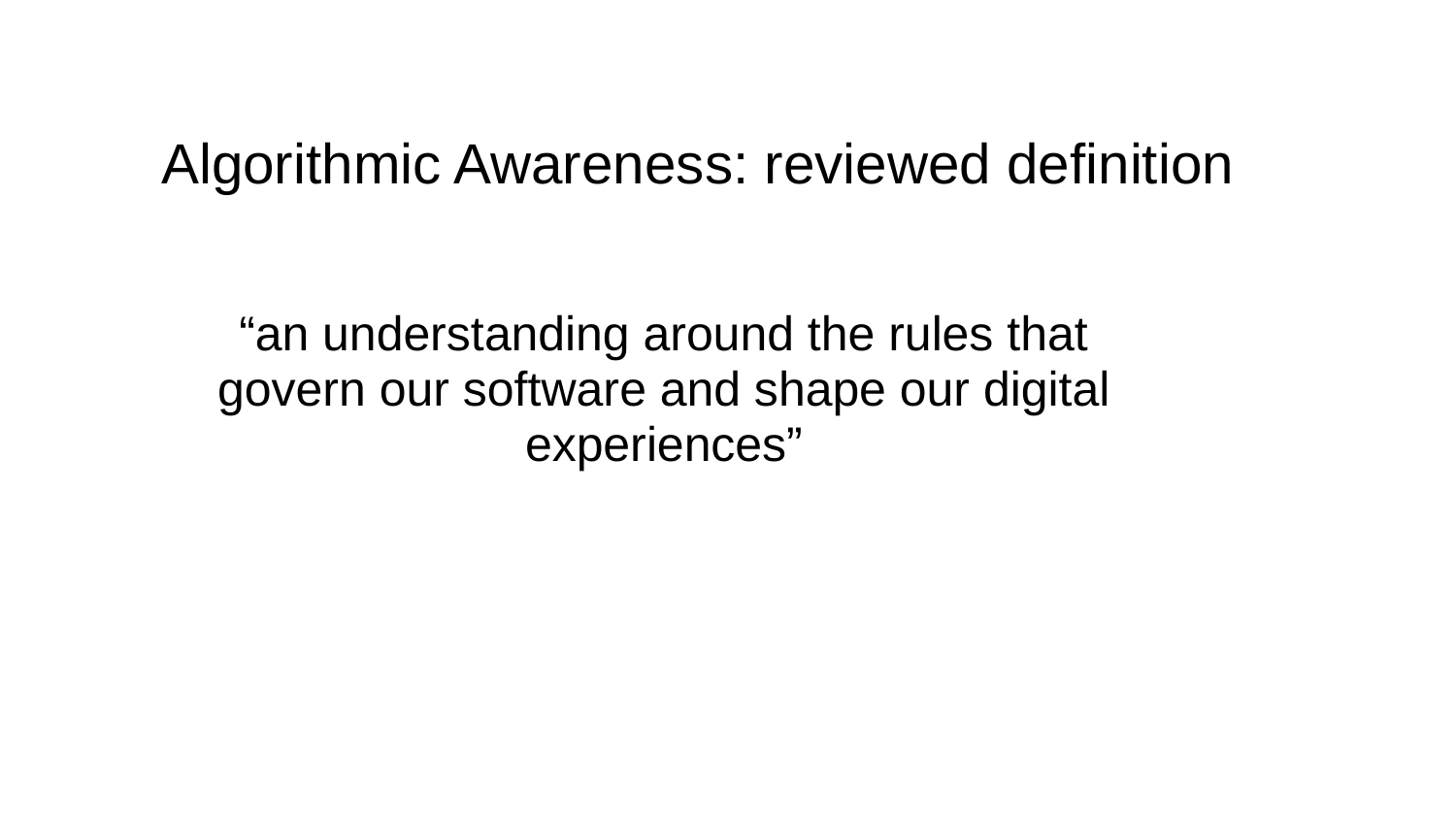

# Algorithmic Awareness: reviewed definition

“an understanding around the rules that govern our software and shape our digital experiences”